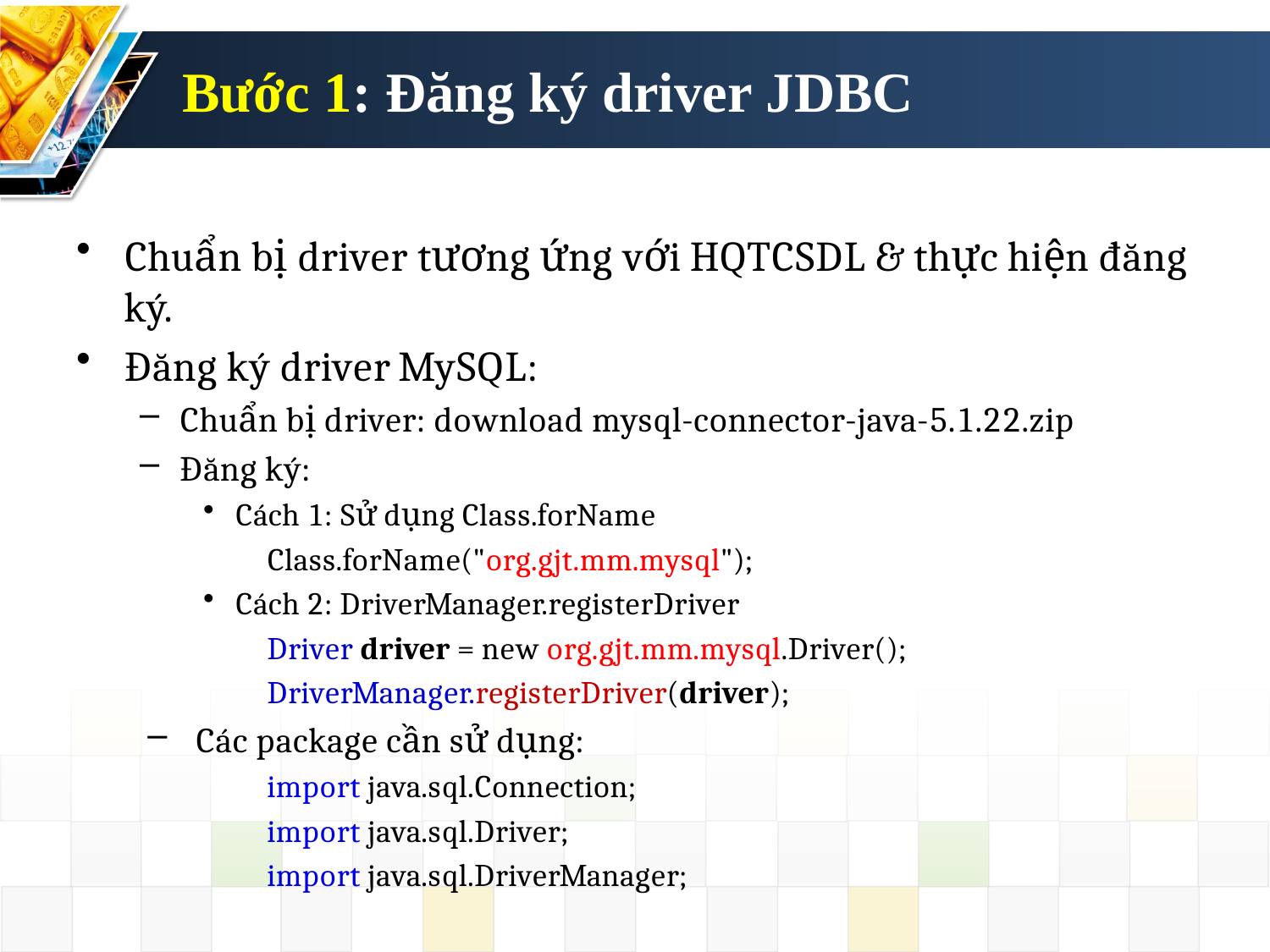

# Bước 1: Đăng ký driver JDBC
Chuẩn bị driver tương ứng với HQTCSDL & thực hiện đăng ký.
Đăng ký driver MySQL:
Chuẩn bị driver: download mysql-connector-java-5.1.22.zip
Đăng ký:
Cách 1: Sử dụng Class.forName
Class.forName("org.gjt.mm.mysql");
Cách 2: DriverManager.registerDriver
Driver driver = new org.gjt.mm.mysql.Driver();
DriverManager.registerDriver(driver);
Các package cần sử dụng:
import java.sql.Connection;
import java.sql.Driver;
import java.sql.DriverManager;